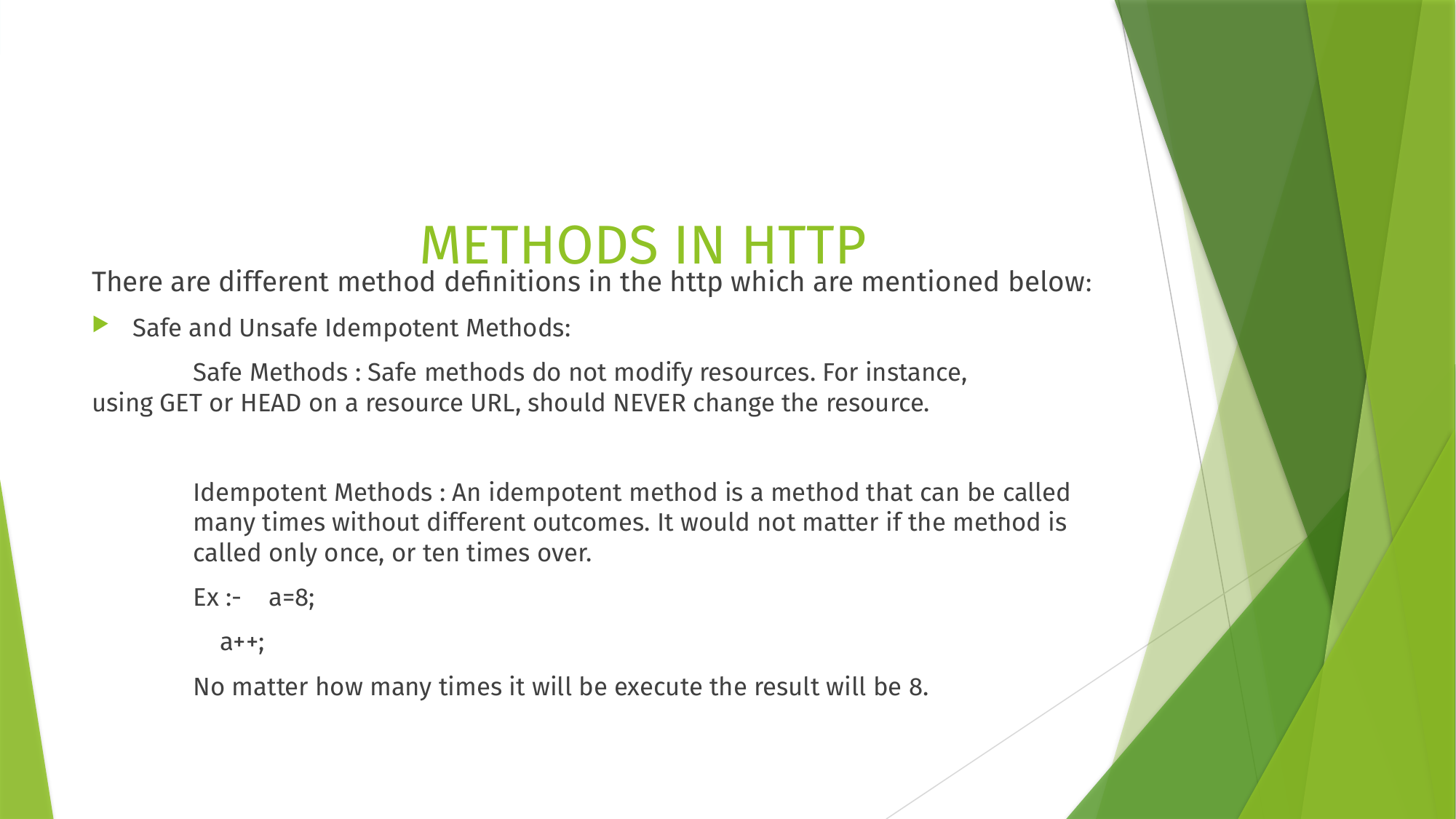

# METHODS IN HTTP
There are different method definitions in the http which are mentioned below:
Safe and Unsafe Idempotent Methods:
	Safe Methods : Safe methods do not modify resources. For instance, 	using GET or HEAD on a resource URL, should NEVER change the resource.

	Idempotent Methods : An idempotent method is a method that can be called         	many times without different outcomes. It would not matter if the method is 	called only once, or ten times over.
		Ex :-    a=8;
			    a++;
	No matter how many times it will be execute the result will be 8.